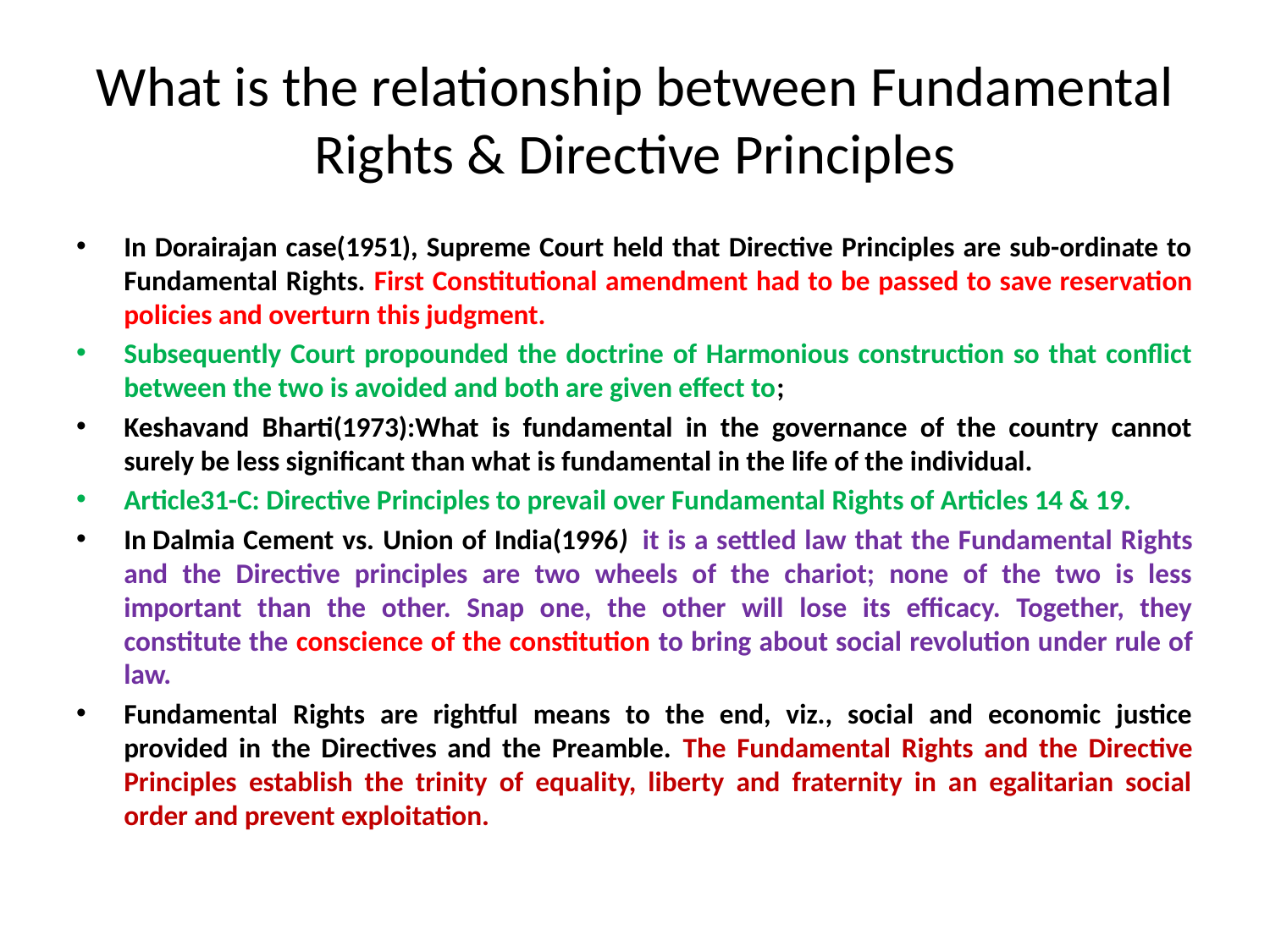

# What is the relationship between Fundamental Rights & Directive Principles
In Dorairajan case(1951), Supreme Court held that Directive Principles are sub-ordinate to Fundamental Rights. First Constitutional amendment had to be passed to save reservation policies and overturn this judgment.
Subsequently Court propounded the doctrine of Harmonious construction so that conflict between the two is avoided and both are given effect to;
Keshavand Bharti(1973):What is fundamental in the governance of the country cannot surely be less significant than what is fundamental in the life of the individual.
Article31-C: Directive Principles to prevail over Fundamental Rights of Articles 14 & 19.
In Dalmia Cement vs. Union of India(1996)  it is a settled law that the Fundamental Rights and the Directive principles are two wheels of the chariot; none of the two is less important than the other. Snap one, the other will lose its efficacy. Together, they constitute the conscience of the constitution to bring about social revolution under rule of law.
Fundamental Rights are rightful means to the end, viz., social and economic justice provided in the Directives and the Preamble. The Fundamental Rights and the Directive Principles establish the trinity of equality, liberty and fraternity in an egalitarian social order and prevent exploitation.